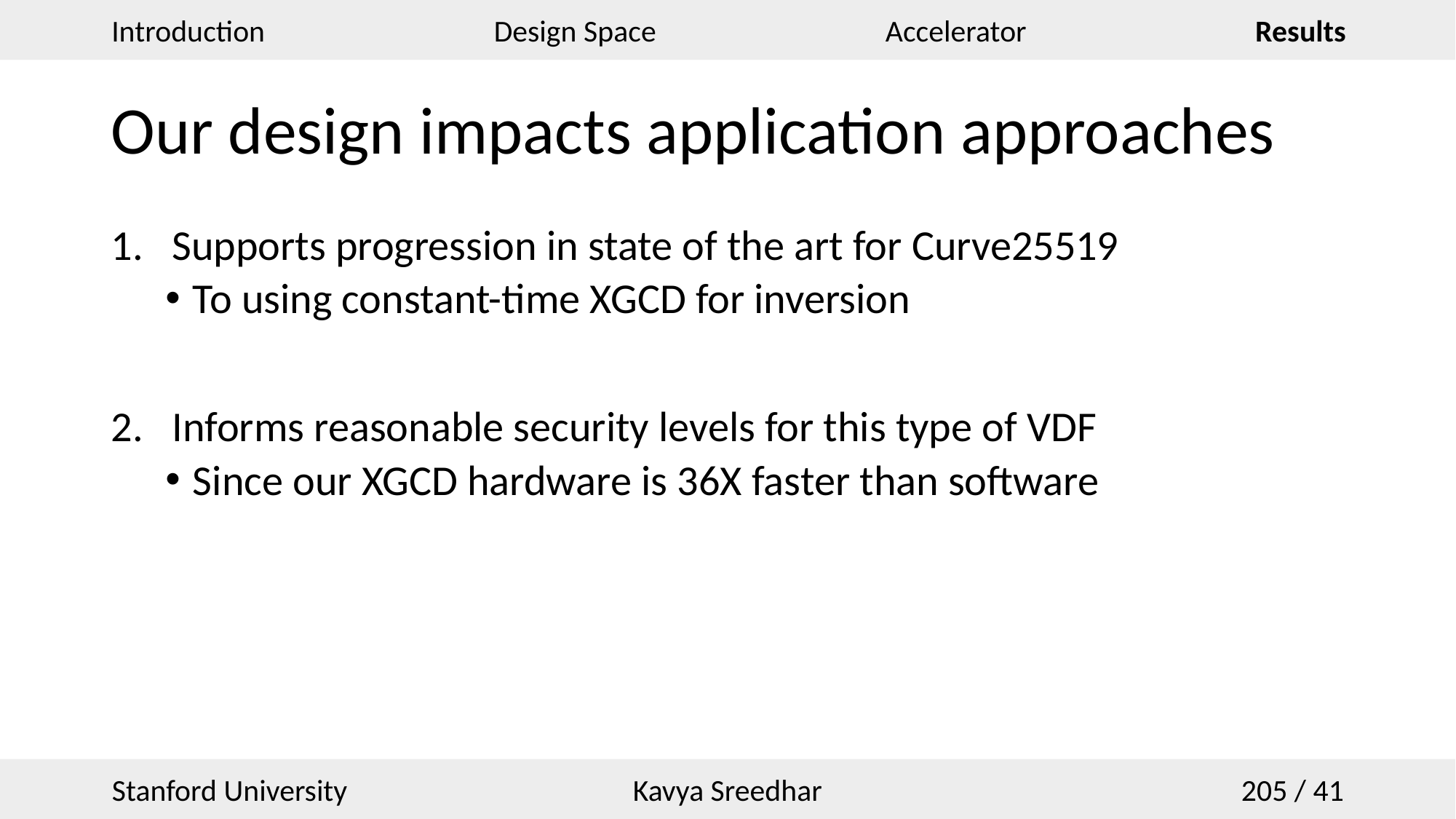

# Our design impacts application approaches
Supports progression in state of the art for Curve25519
To using constant-time XGCD for inversion

Informs reasonable security levels for this type of VDF
Since our XGCD hardware is 36X faster than software